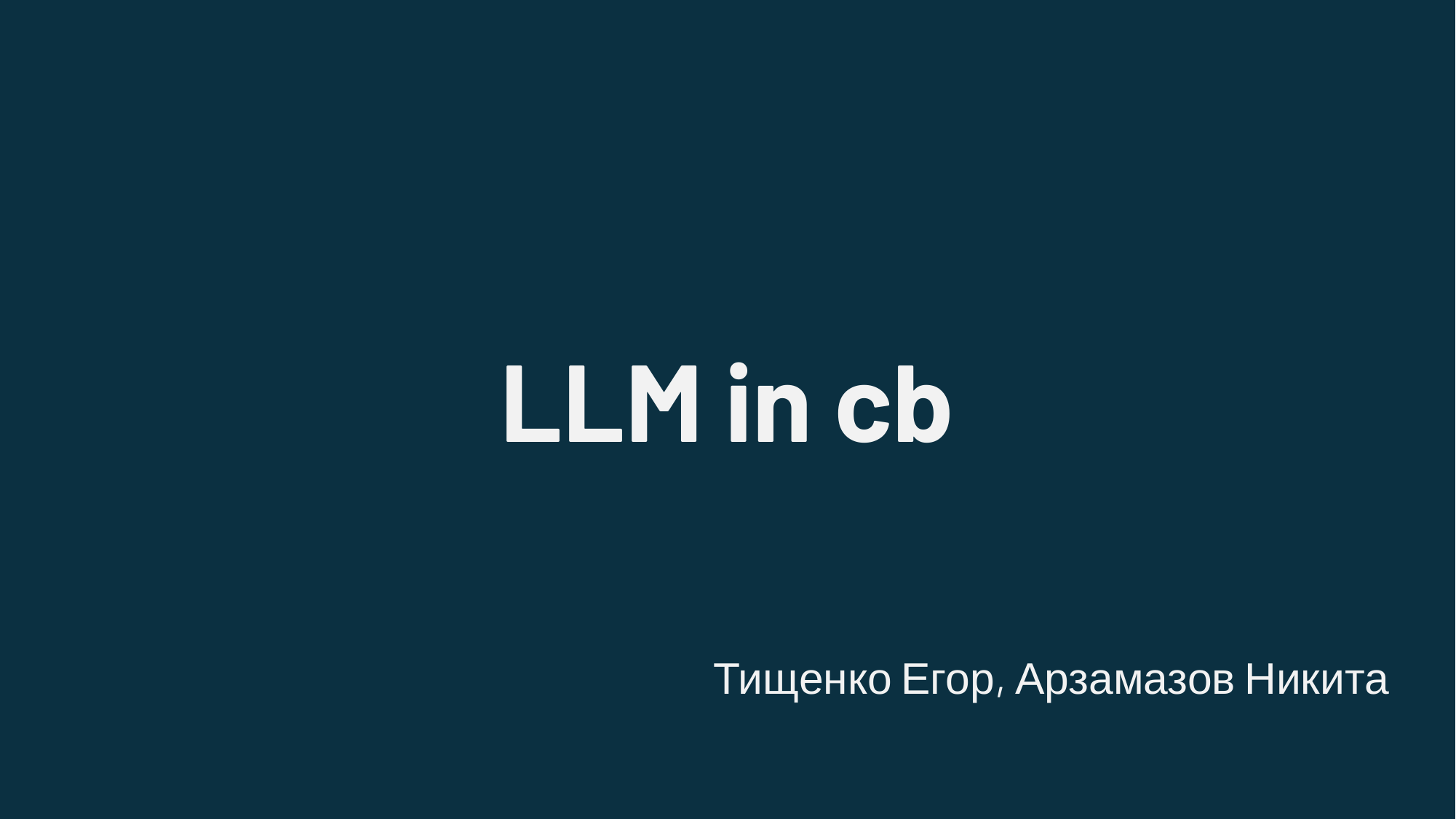

# LLM in cb
Тищенко Егор, Арзамазов Никита